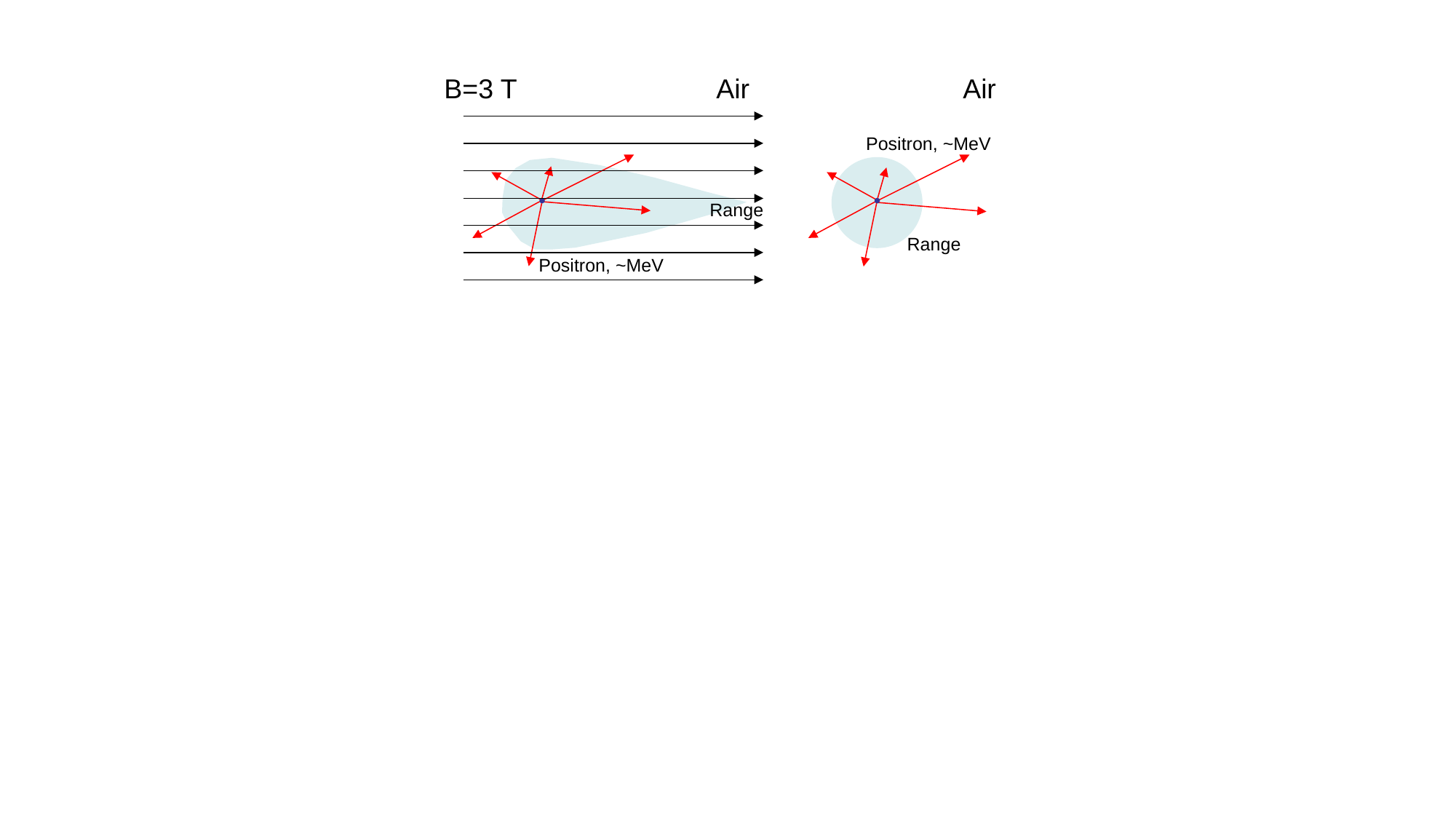

B=3 T
Air
Air
Positron, ~MeV

Range

Range
Positron, ~MeV